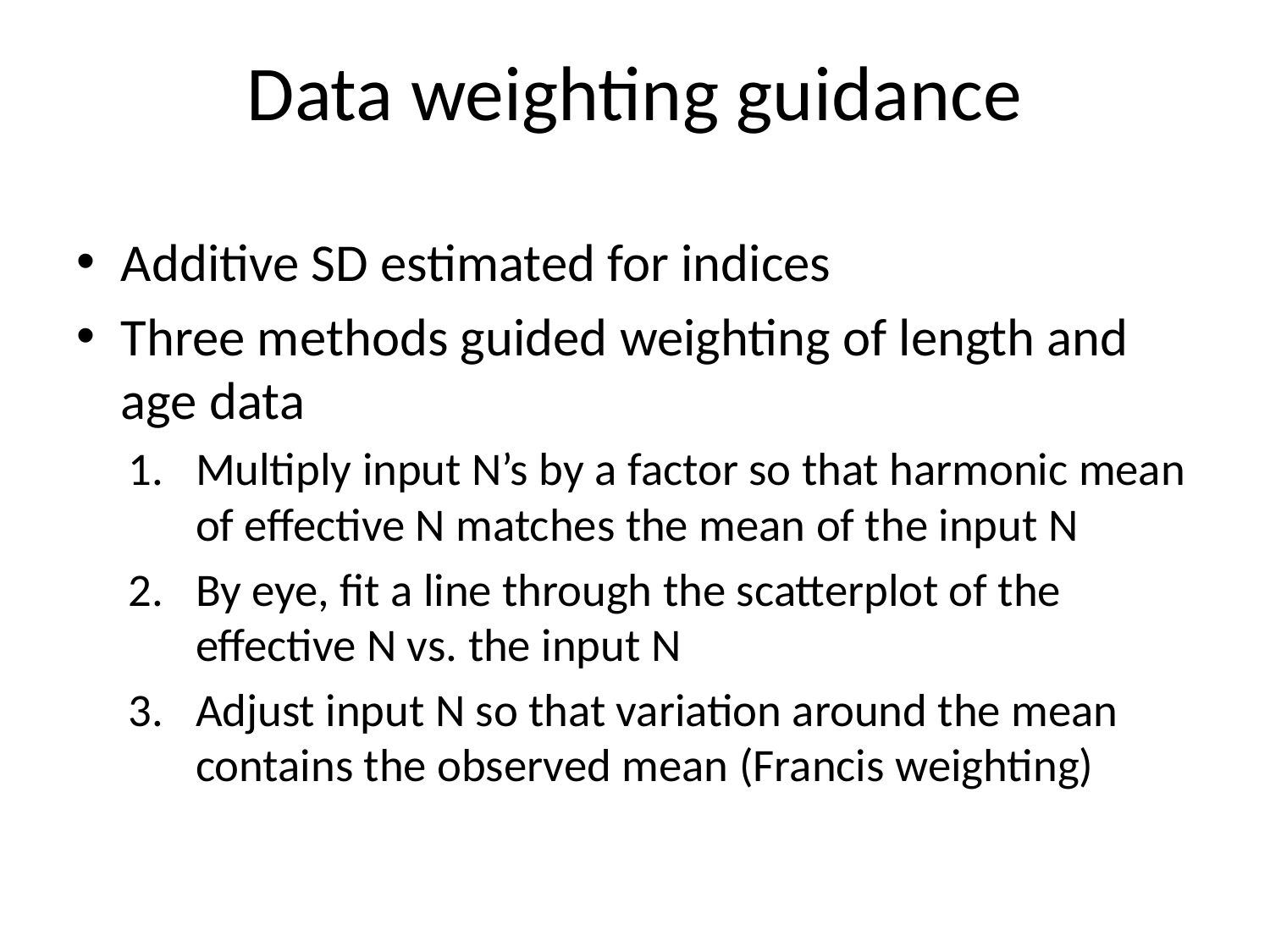

# Data weighting guidance
Additive SD estimated for indices
Three methods guided weighting of length and age data
Multiply input N’s by a factor so that harmonic mean of effective N matches the mean of the input N
By eye, fit a line through the scatterplot of the effective N vs. the input N
Adjust input N so that variation around the mean contains the observed mean (Francis weighting)